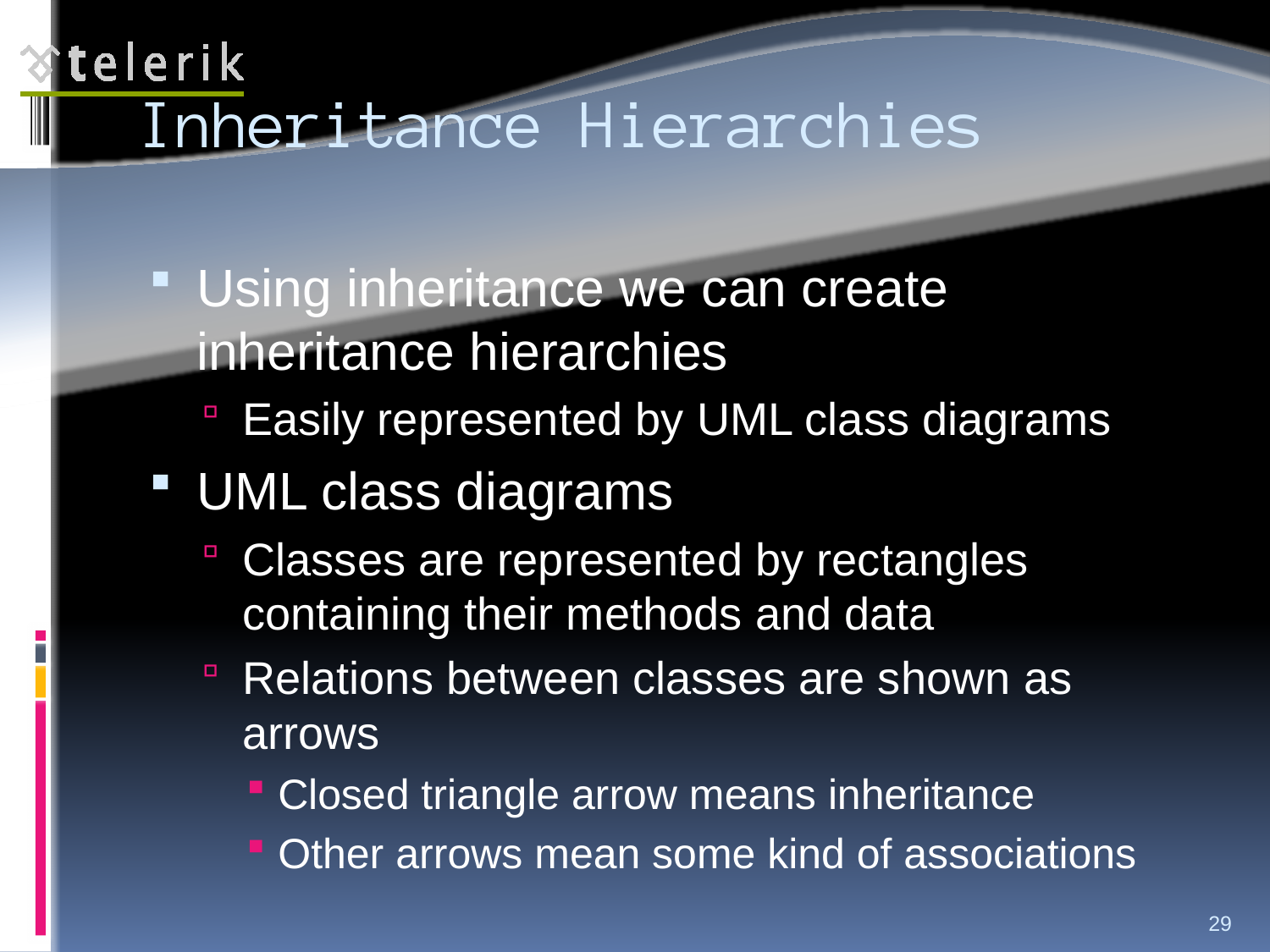

# Inheritance Hierarchies
Using inheritance we can create inheritance hierarchies
Easily represented by UML class diagrams
UML class diagrams
Classes are represented by rectangles containing their methods and data
Relations between classes are shown as arrows
Closed triangle arrow means inheritance
Other arrows mean some kind of associations
29